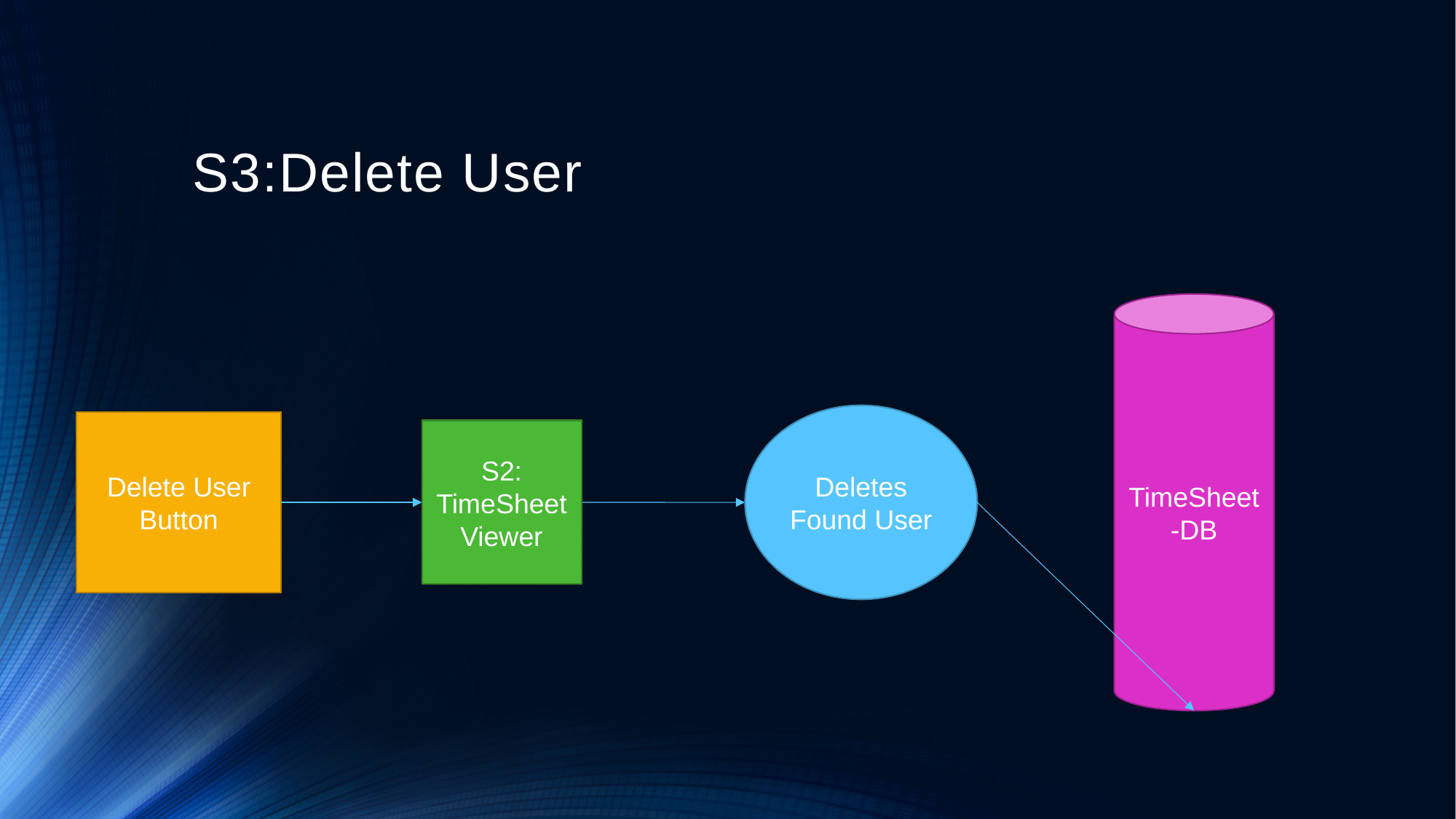

# S3:Delete User
TimeSheet-DB
Deletes Found User
Delete User Button
S2: TimeSheet Viewer